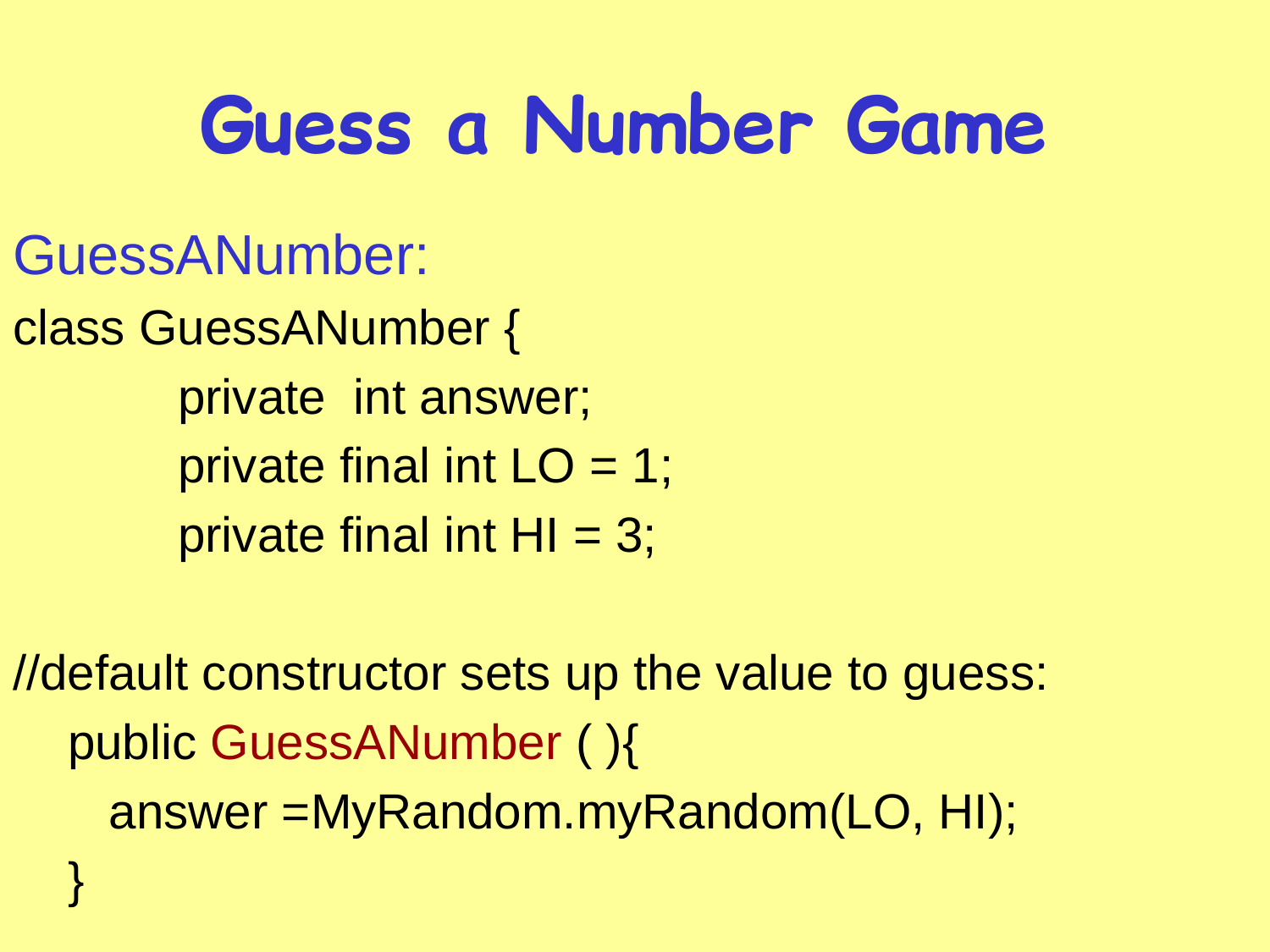

# Guess a Number Game
GuessANumber:
class GuessANumber {
            private  int answer;
            private final int LO = 1;
            private final int HI = 3;

//default constructor sets up the value to guess:
    public GuessANumber ( ){
       answer =MyRandom.myRandom(LO, HI);
    }